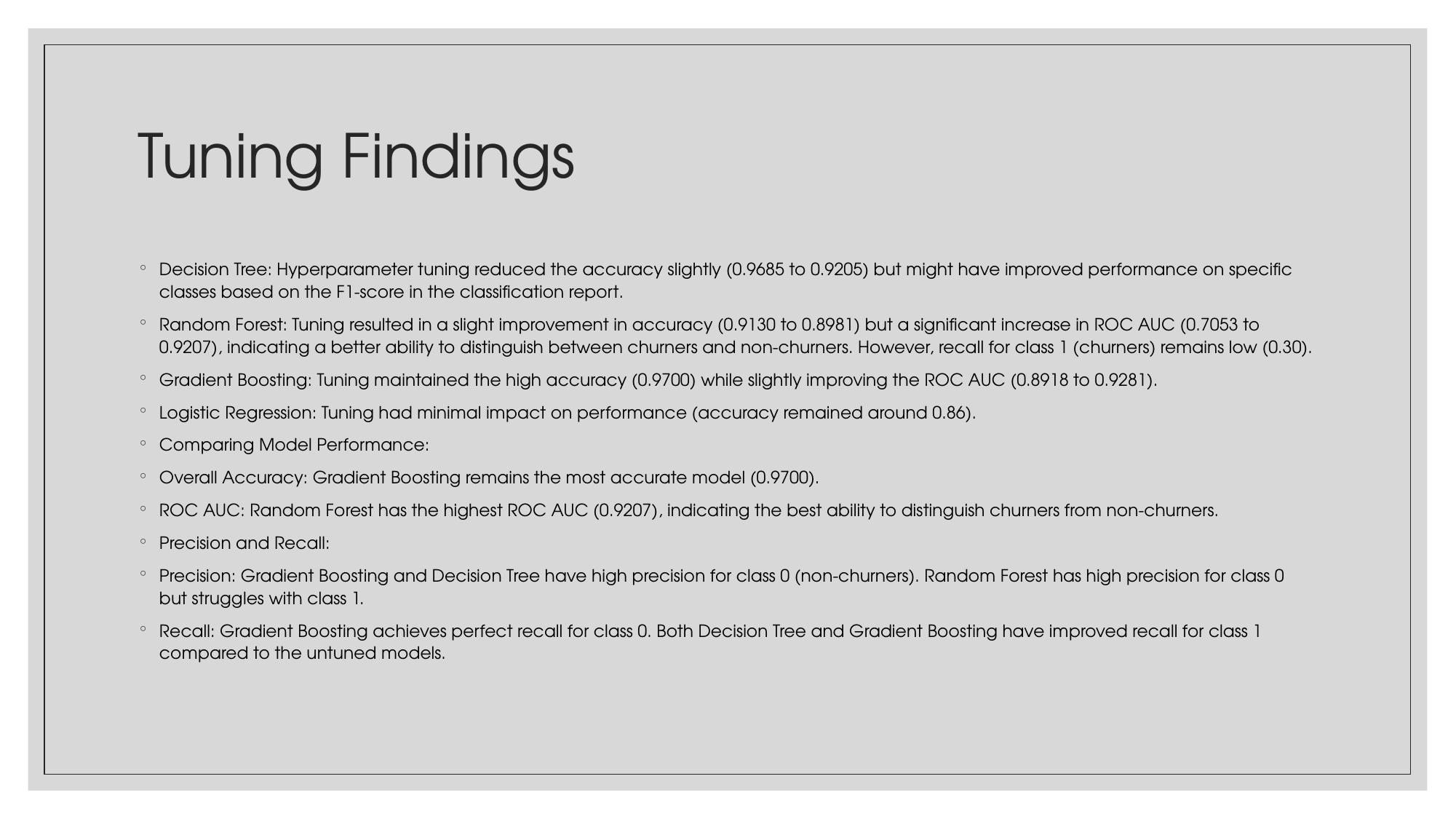

# Tuning Findings
Decision Tree: Hyperparameter tuning reduced the accuracy slightly (0.9685 to 0.9205) but might have improved performance on specific classes based on the F1-score in the classification report.
Random Forest: Tuning resulted in a slight improvement in accuracy (0.9130 to 0.8981) but a significant increase in ROC AUC (0.7053 to 0.9207), indicating a better ability to distinguish between churners and non-churners. However, recall for class 1 (churners) remains low (0.30).
Gradient Boosting: Tuning maintained the high accuracy (0.9700) while slightly improving the ROC AUC (0.8918 to 0.9281).
Logistic Regression: Tuning had minimal impact on performance (accuracy remained around 0.86).
Comparing Model Performance:
Overall Accuracy: Gradient Boosting remains the most accurate model (0.9700).
ROC AUC: Random Forest has the highest ROC AUC (0.9207), indicating the best ability to distinguish churners from non-churners.
Precision and Recall:
Precision: Gradient Boosting and Decision Tree have high precision for class 0 (non-churners). Random Forest has high precision for class 0 but struggles with class 1.
Recall: Gradient Boosting achieves perfect recall for class 0. Both Decision Tree and Gradient Boosting have improved recall for class 1 compared to the untuned models.